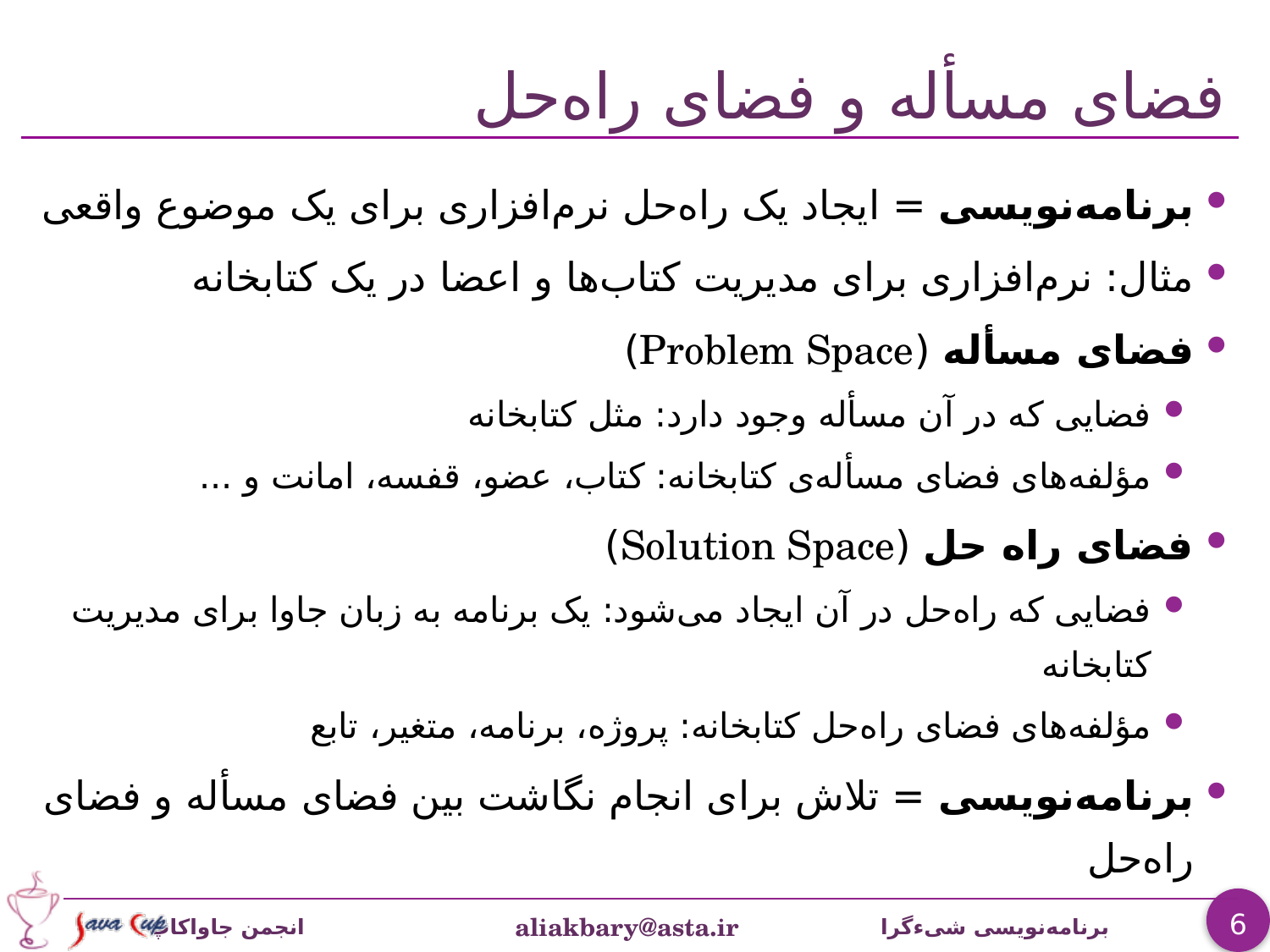

# فضای مسأله و فضای راه‌حل
برنامه‌نویسی = ایجاد یک راه‌حل نرم‌افزاری برای یک موضوع واقعی
مثال: نرم‌افزاری برای مدیریت کتاب‌ها و اعضا در یک کتابخانه
فضای مسأله (Problem Space)
فضایی که در آن مسأله وجود دارد: مثل کتابخانه
مؤلفه‌های فضای مسأله‌ی کتابخانه: کتاب، عضو، قفسه، امانت و ...
فضای راه حل (Solution Space)
فضایی که راه‌حل در آن ایجاد می‌شود: یک برنامه به زبان جاوا برای مدیریت کتابخانه
مؤلفه‌های فضای راه‌حل کتابخانه: پروژه، برنامه، متغیر، تابع
برنامه‌نویسی = تلاش برای انجام نگاشت بین فضای مسأله و فضای راه‌حل